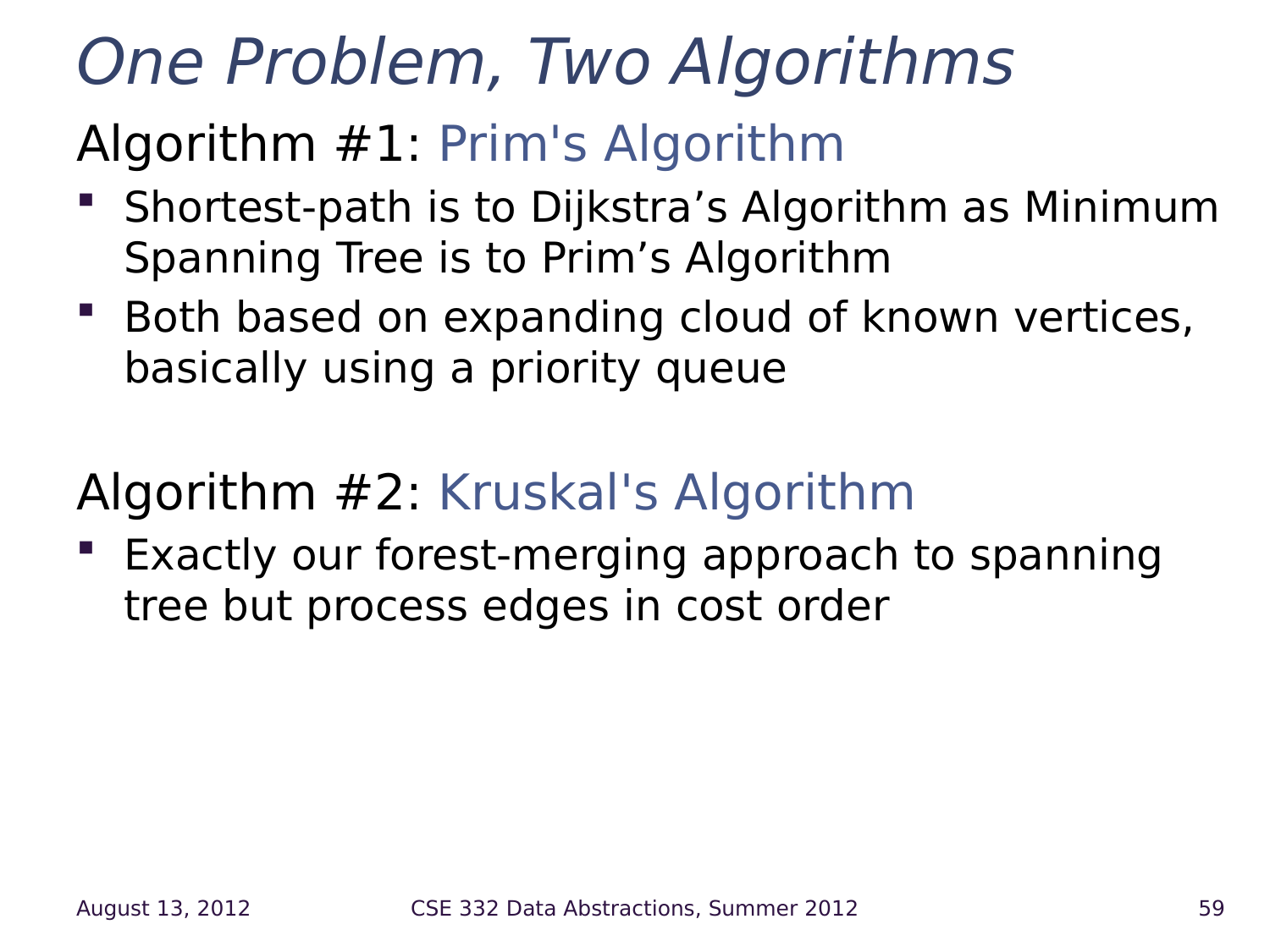

# One Problem, Two Algorithms
Algorithm #1: Prim's Algorithm
Shortest-path is to Dijkstra’s Algorithm as Minimum Spanning Tree is to Prim’s Algorithm
Both based on expanding cloud of known vertices, basically using a priority queue

Algorithm #2: Kruskal's Algorithm
Exactly our forest-merging approach to spanning tree but process edges in cost order

August 13, 2012
CSE 332 Data Abstractions, Summer 2012
59